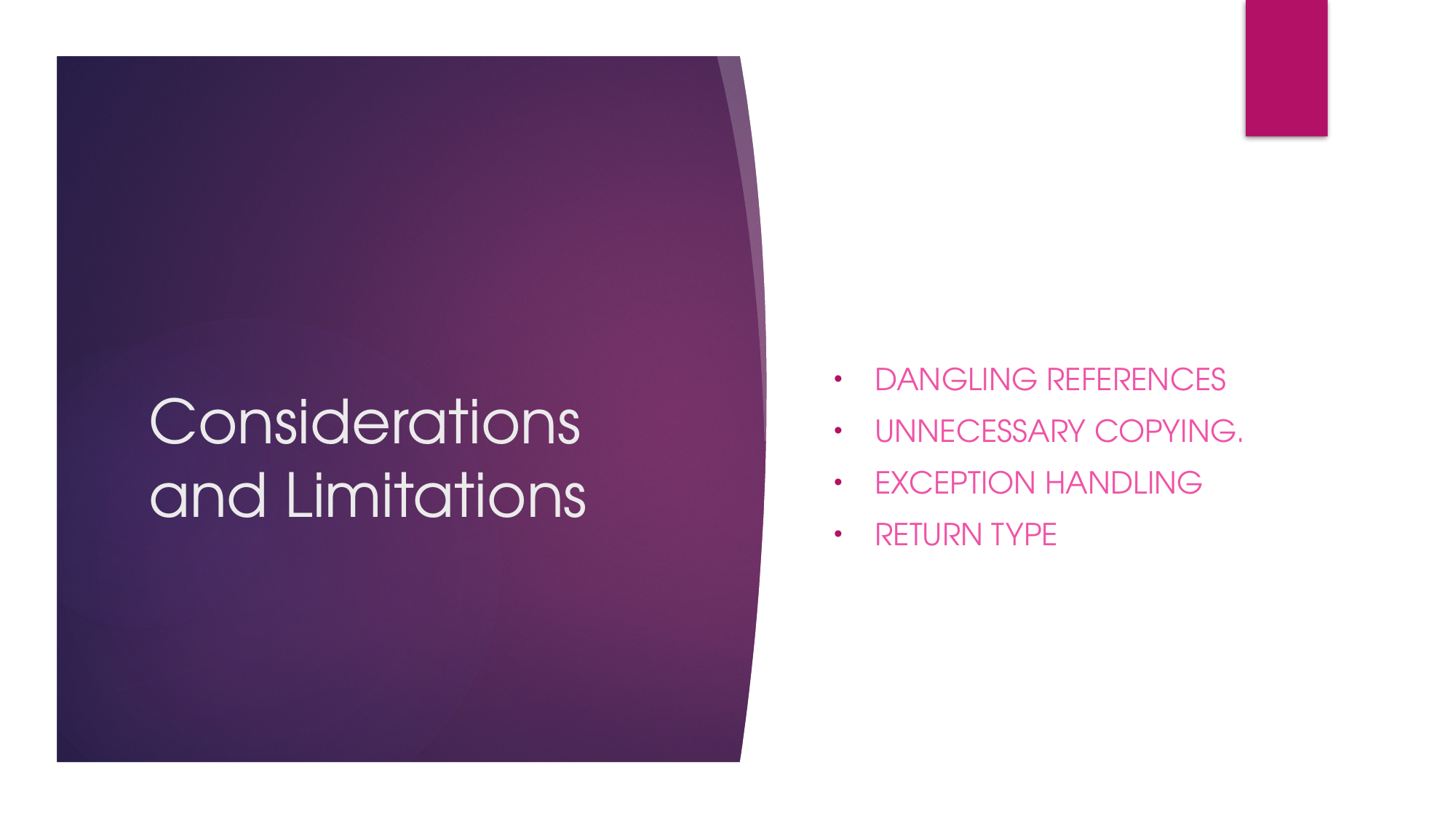

dangling references
unnecessary copying.
Exception handling
return type
# Considerations and Limitations